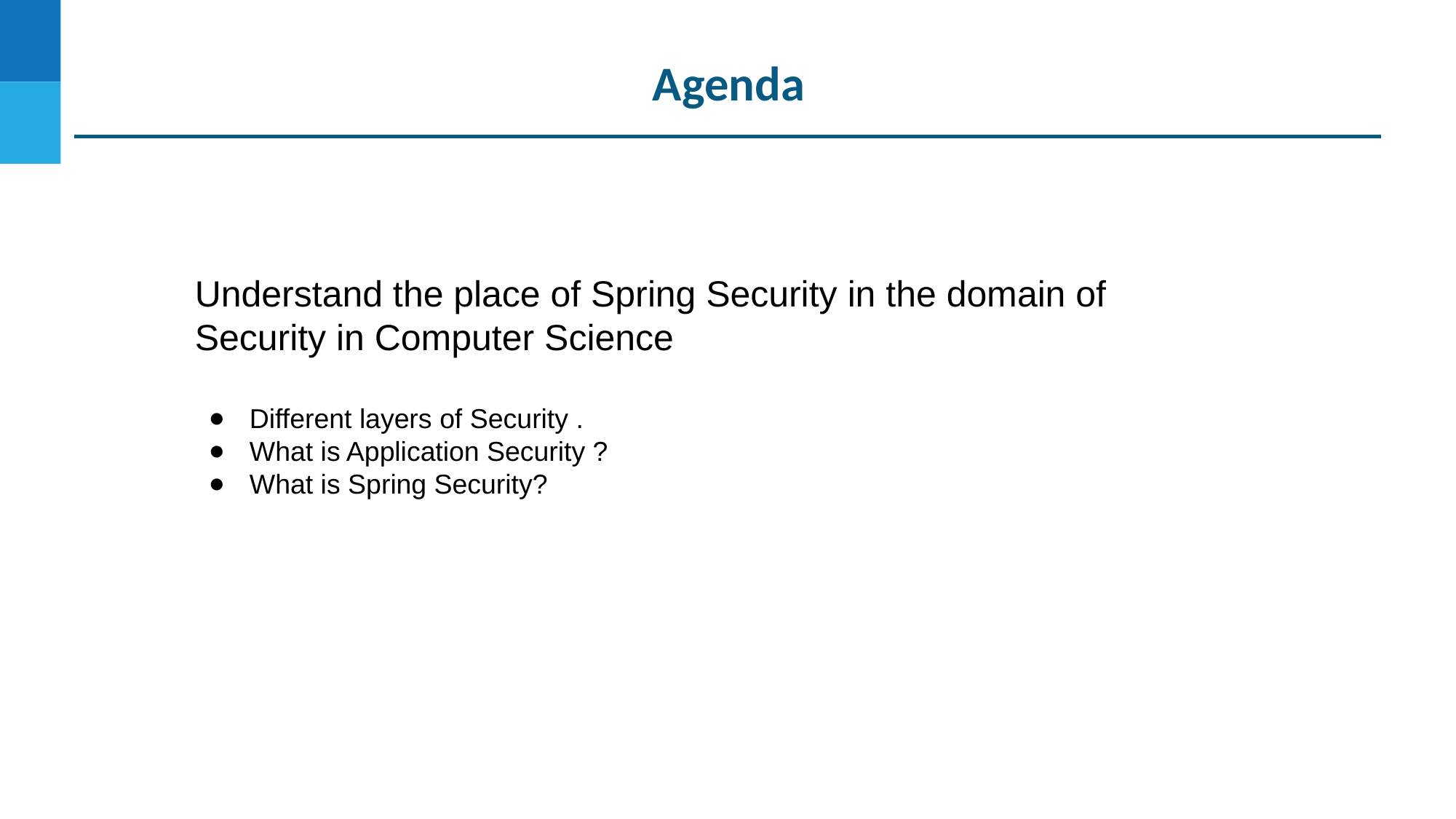

Agenda
Understand the place of Spring Security in the domain of Security in Computer Science

Different layers of Security .
What is Application Security ?
What is Spring Security?